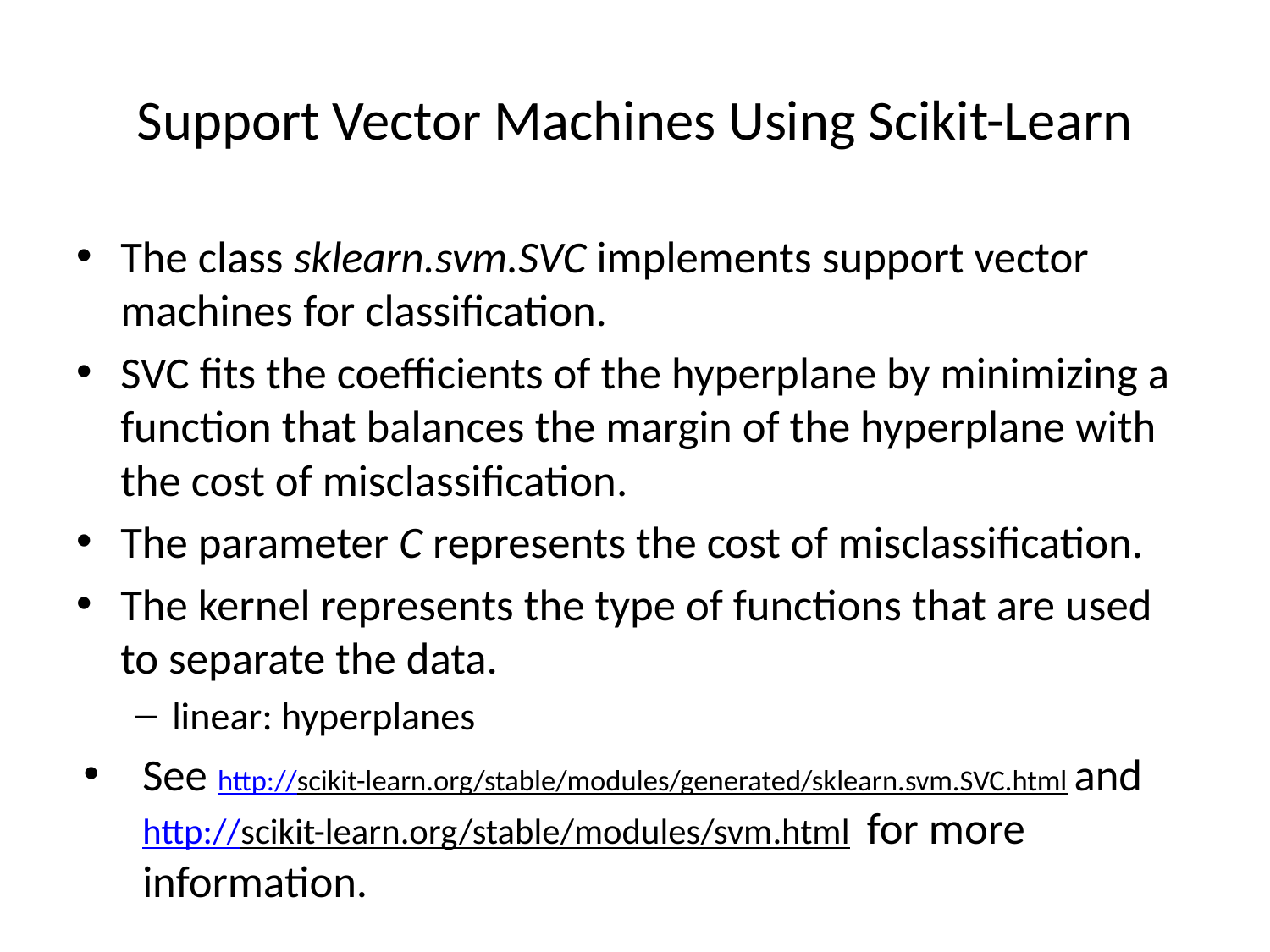

# Support Vector Machines Using Scikit-Learn
The class sklearn.svm.SVC implements support vector machines for classification.
SVC fits the coefficients of the hyperplane by minimizing a function that balances the margin of the hyperplane with the cost of misclassification.
The parameter C represents the cost of misclassification.
The kernel represents the type of functions that are used to separate the data.
linear: hyperplanes
See http://scikit-learn.org/stable/modules/generated/sklearn.svm.SVC.html and  http://scikit-learn.org/stable/modules/svm.html  for more information.